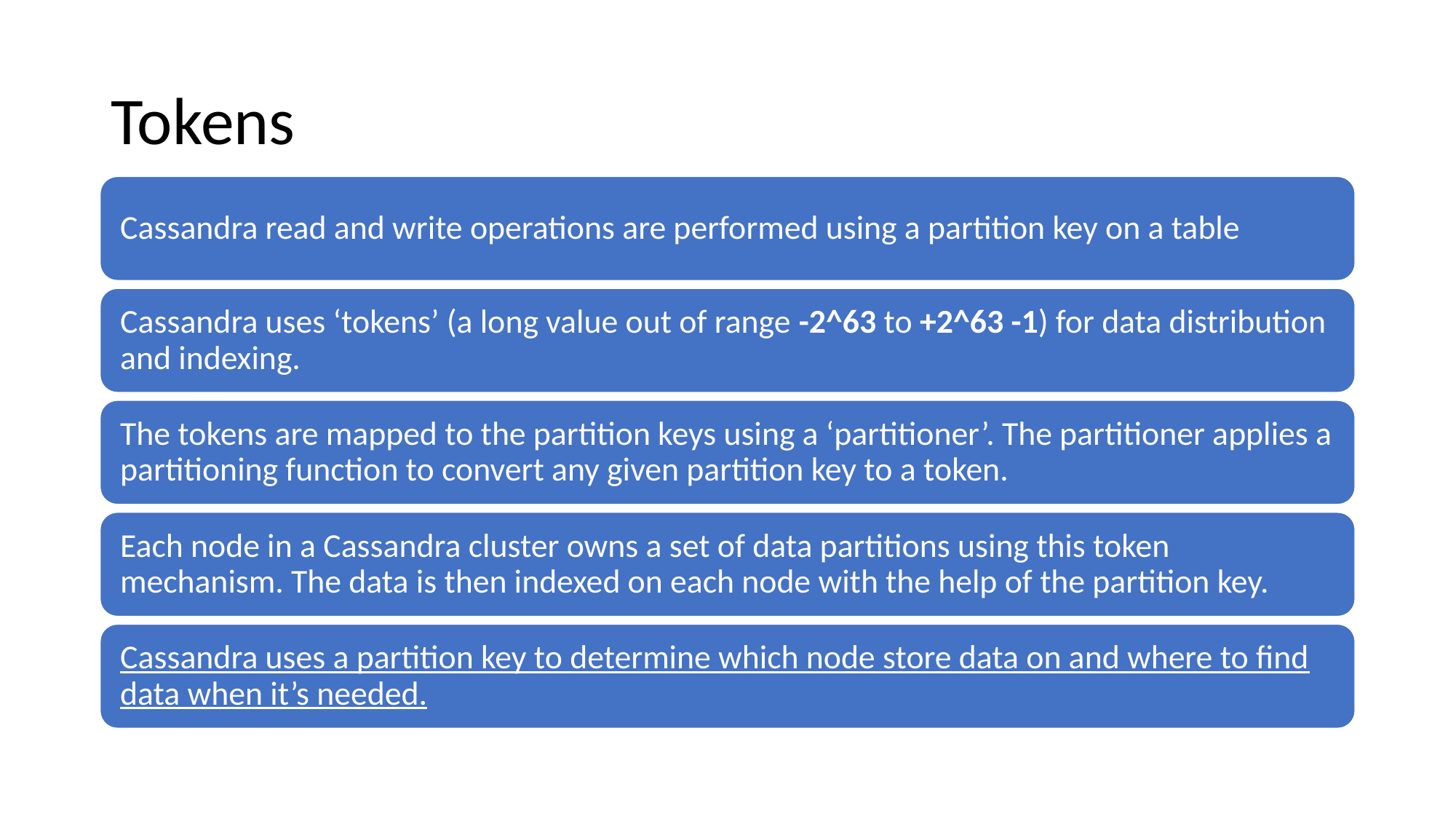

# Tokens
Cassandra read and write operations are performed using a partition key on a table
Cassandra uses ‘tokens’ (a long value out of range -2^63 to +2^63 -1) for data distribution and indexing.
The tokens are mapped to the partition keys using a ‘partitioner’. The partitioner applies a partitioning function to convert any given partition key to a token.
Each node in a Cassandra cluster owns a set of data partitions using this token mechanism. The data is then indexed on each node with the help of the partition key.
Cassandra uses a partition key to determine which node store data on and where to find data when it’s needed.